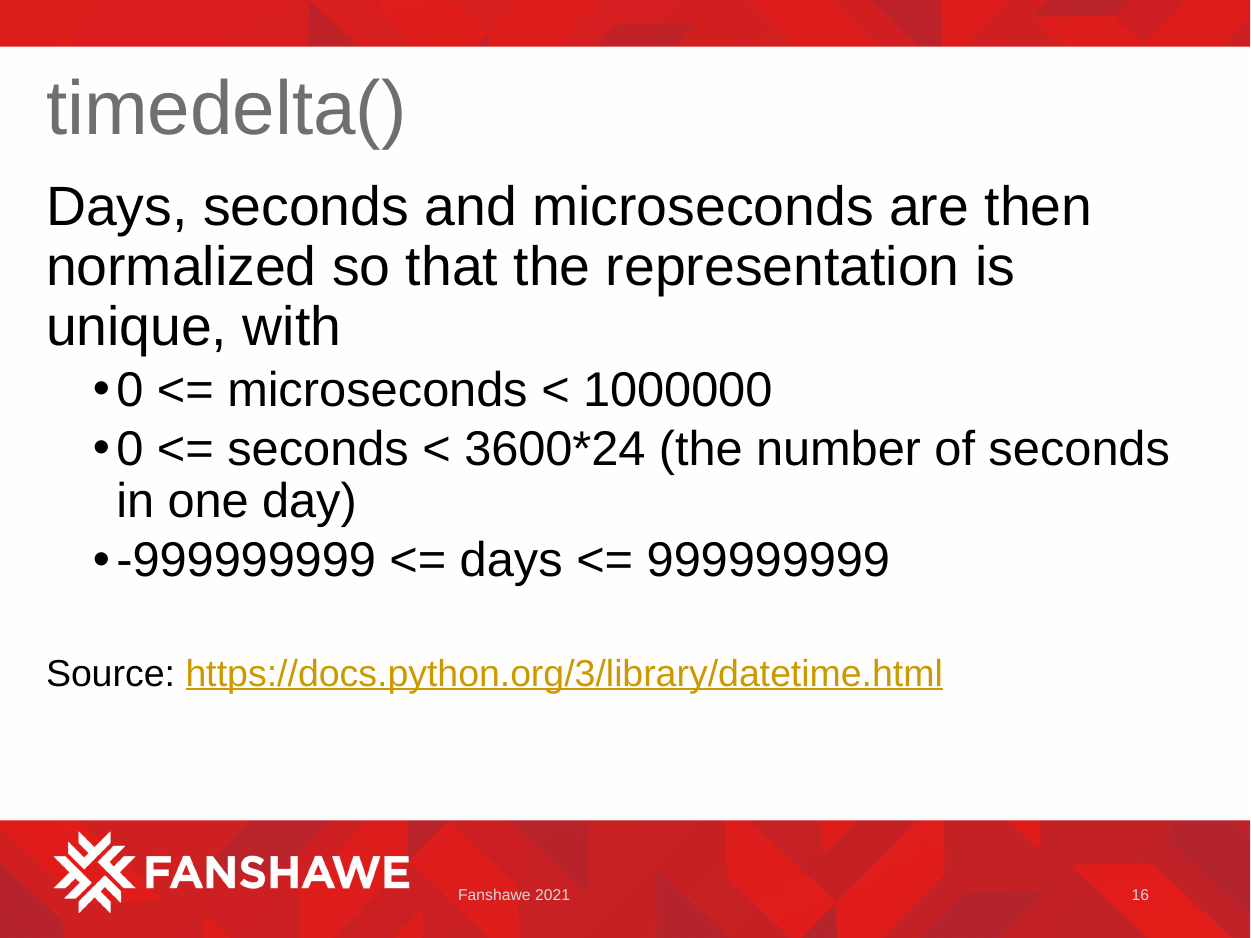

# timedelta()
Days, seconds and microseconds are then normalized so that the representation is unique, with
0 <= microseconds < 1000000
0 <= seconds < 3600*24 (the number of seconds in one day)
-999999999 <= days <= 999999999

Source: https://docs.python.org/3/library/datetime.html
Fanshawe 2021
16